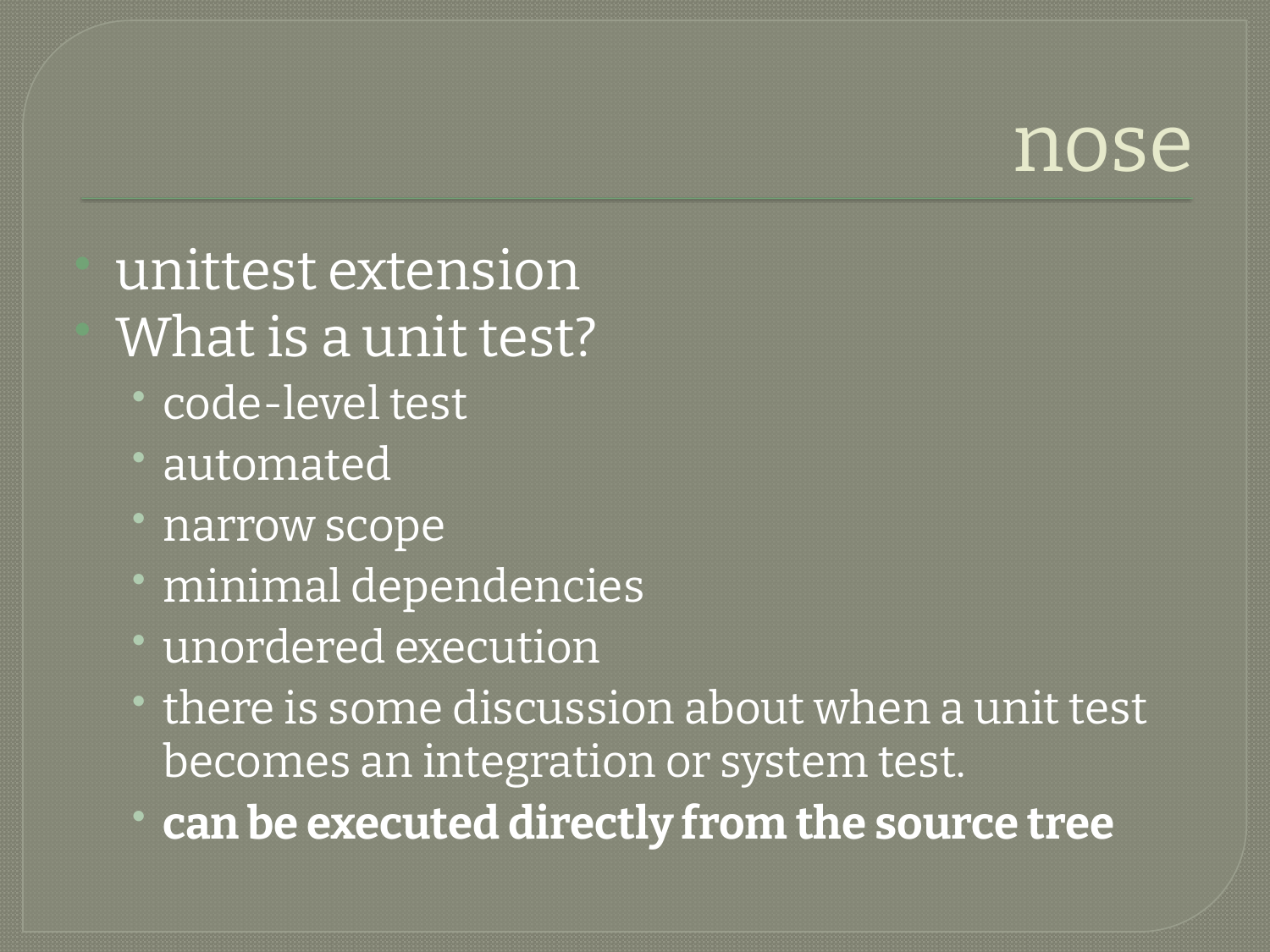

# nose
unittest extension
What is a unit test?
code-level test
automated
narrow scope
minimal dependencies
unordered execution
there is some discussion about when a unit test becomes an integration or system test.
can be executed directly from the source tree